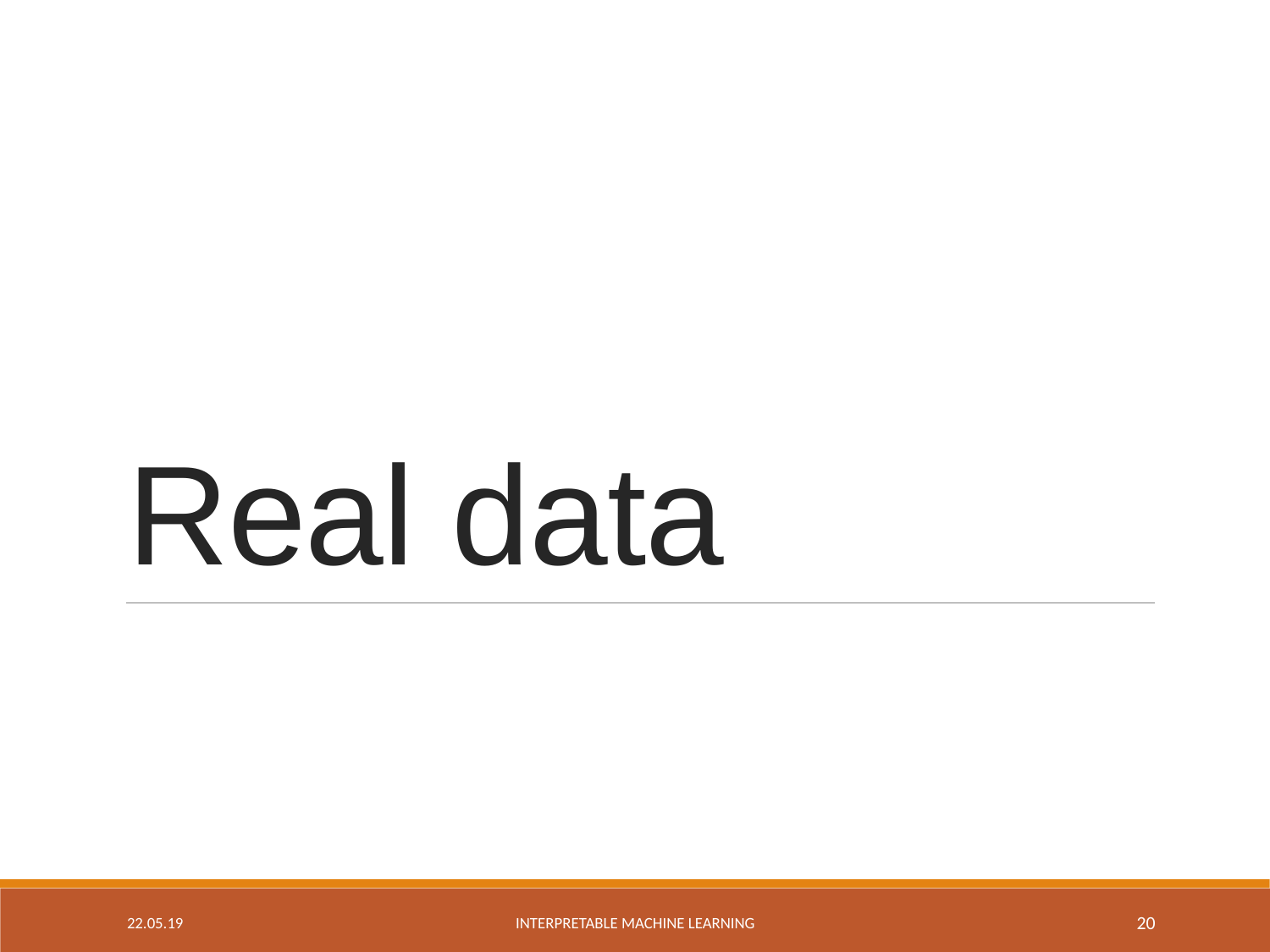

# Real data

22.05.19
Interpretable Machine Learning
20